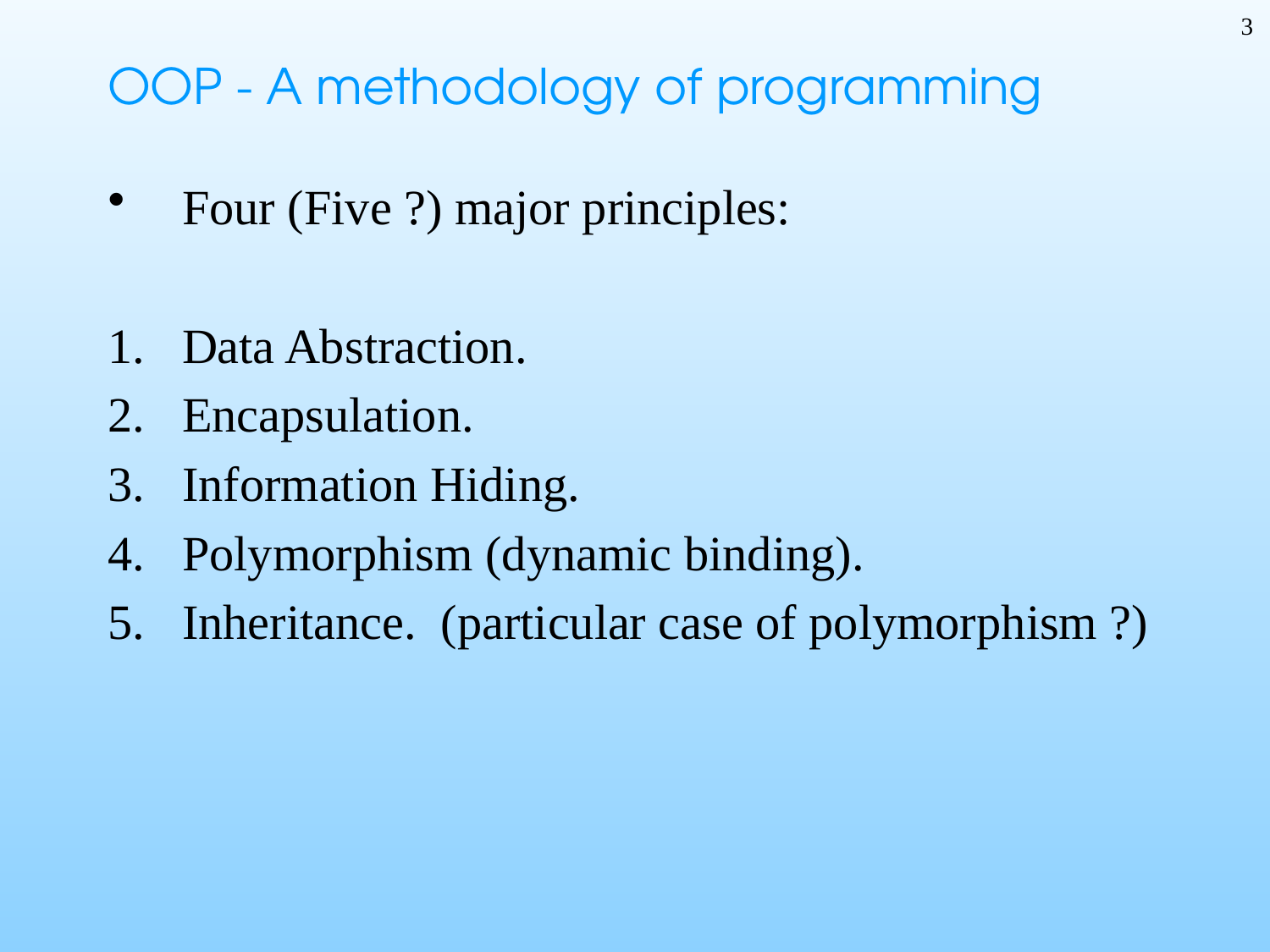

3
# OOP - A methodology of programming
Four (Five ?) major principles:

Data Abstraction.
Encapsulation.
Information Hiding.
Polymorphism (dynamic binding).
Inheritance.  (particular case of polymorphism ?)